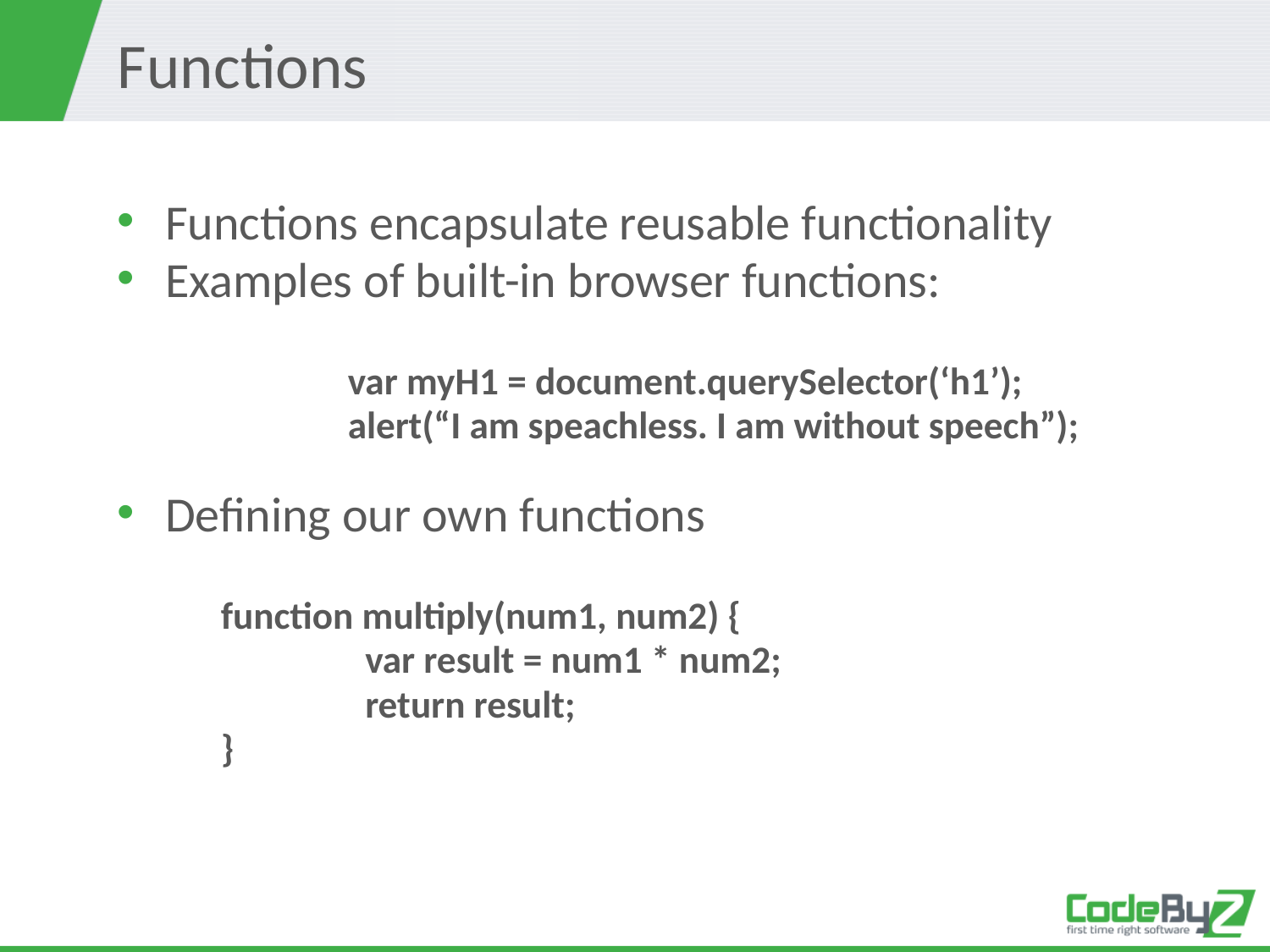

# Functions
Functions encapsulate reusable functionality
Examples of built-in browser functions:

		var myH1 = document.querySelector(‘h1’);
		alert(“I am speachless. I am without speech”);

Defining our own functions

	function multiply(num1, num2) {
		  var result = num1 * num2;
		  return result;
	}